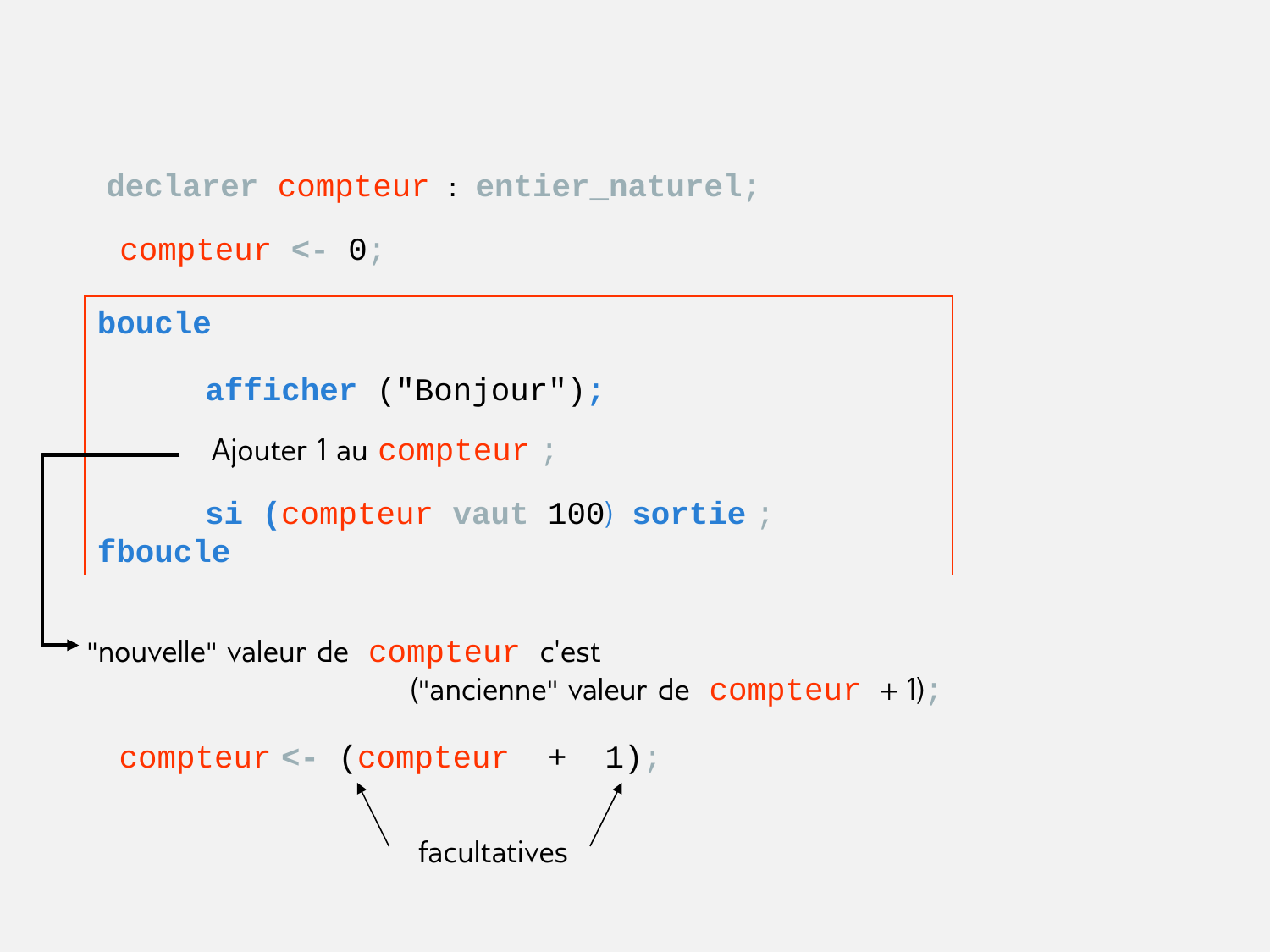

declarer  compteur :  entier_naturel;
compteur <- 0;
boucle

fboucle
afficher ("Bonjour");
Ajouter 1 au compteur ;

si (compteur vaut 100)  sortie ;
"nouvelle" valeur de compteur c'est
                 ("ancienne" valeur de compteur + 1);
compteur <- (compteur  +  1);

facultatives